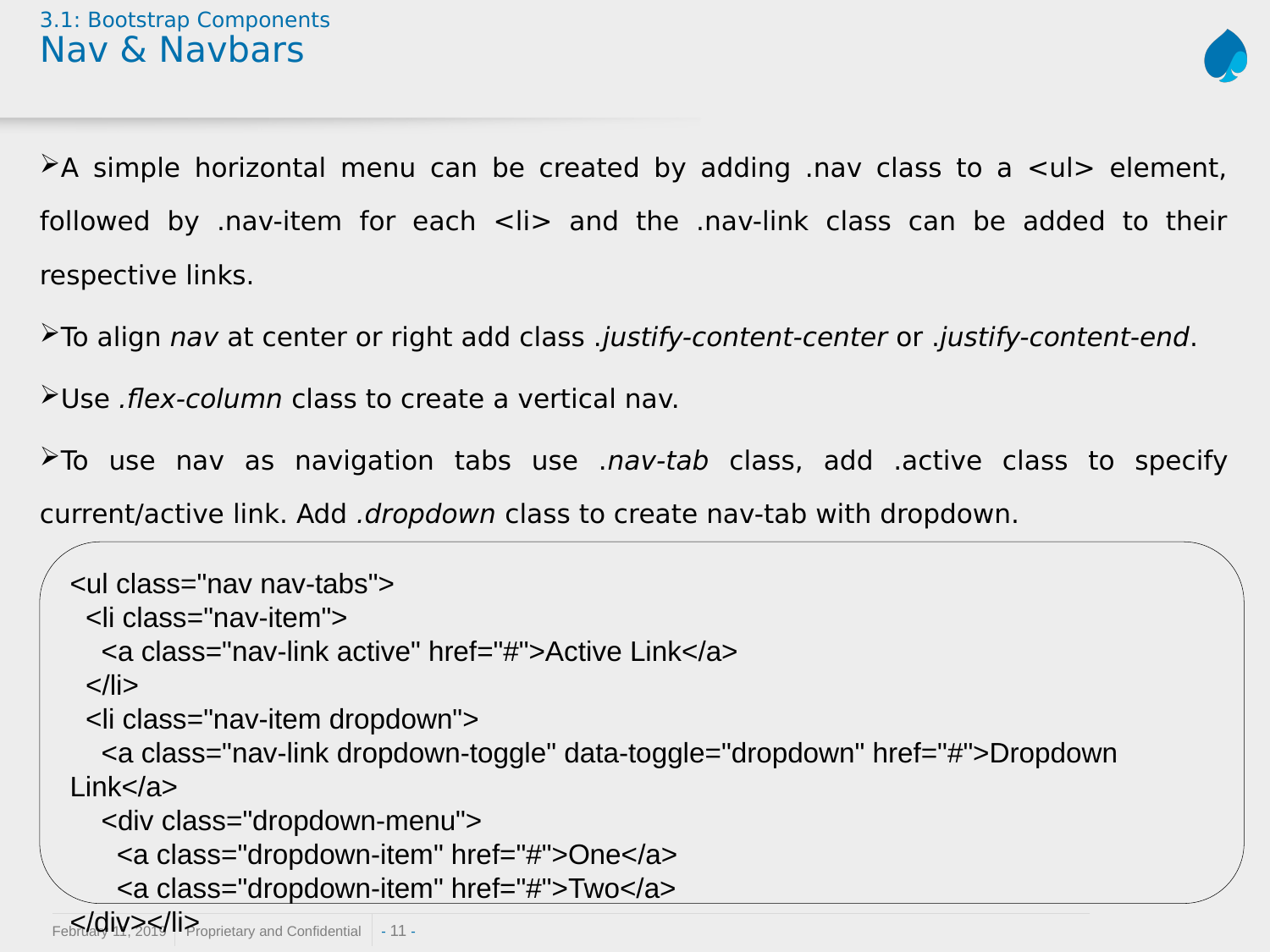

# 3.1: Bootstrap Components Nav & Navbars
A simple horizontal menu can be created by adding .nav class to a <ul> element, followed by .nav-item for each <li> and the .nav-link class can be added to their respective links.
To align nav at center or right add class .justify-content-center or .justify-content-end.
Use .flex-column class to create a vertical nav.
To use nav as navigation tabs use .nav-tab class, add .active class to specify current/active link. Add .dropdown class to create nav-tab with dropdown.
<ul class="nav nav-tabs">
  <li class="nav-item">
    <a class="nav-link active" href="#">Active Link</a>
  </li>
  <li class="nav-item dropdown">
    <a class="nav-link dropdown-toggle" data-toggle="dropdown" href="#">Dropdown Link</a>
    <div class="dropdown-menu">
      <a class="dropdown-item" href="#">One</a>
      <a class="dropdown-item" href="#">Two</a>
</div></li>